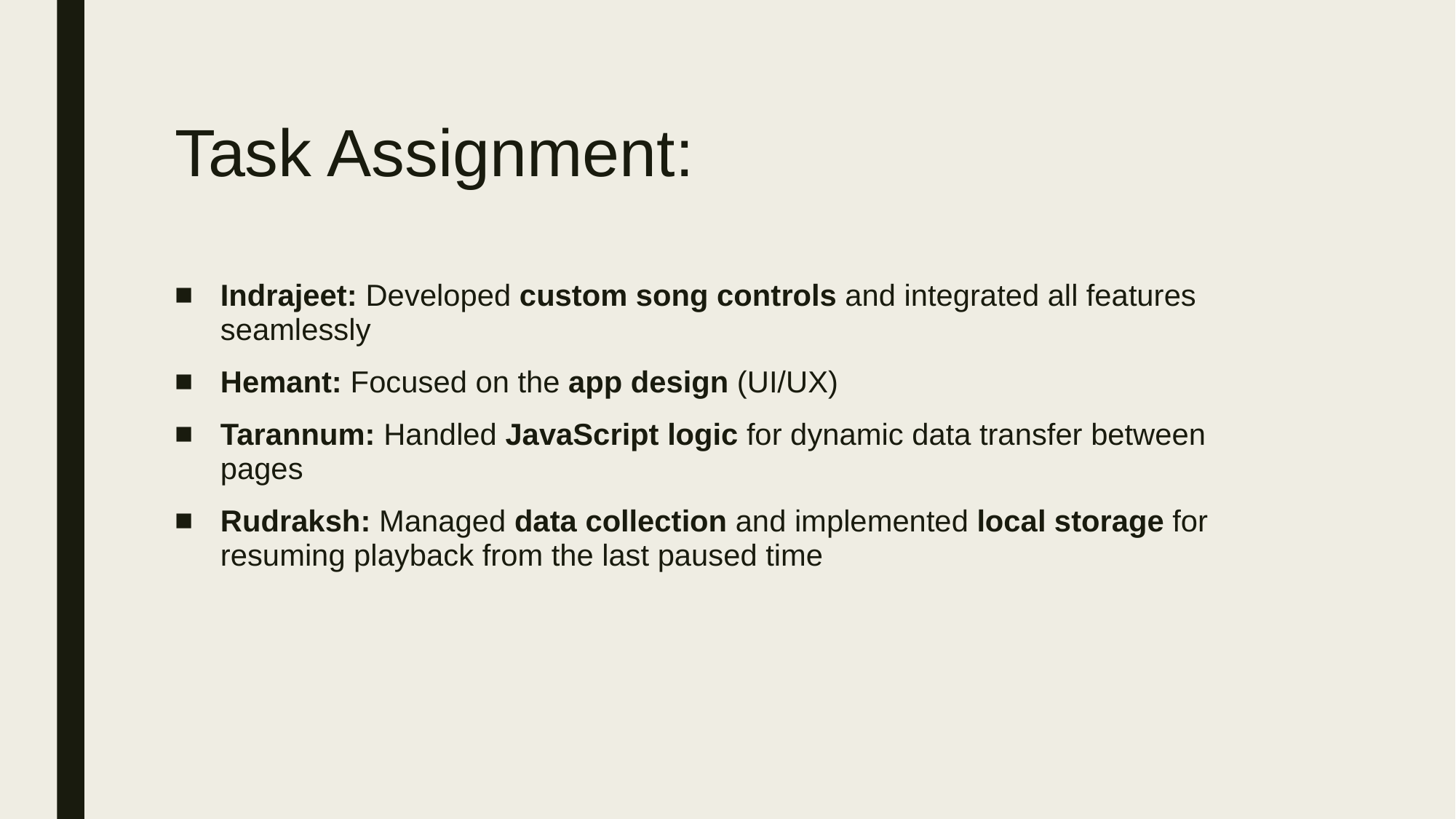

# Task Assignment:
Indrajeet: Developed custom song controls and integrated all features seamlessly
Hemant: Focused on the app design (UI/UX)
Tarannum: Handled JavaScript logic for dynamic data transfer between pages
Rudraksh: Managed data collection and implemented local storage for resuming playback from the last paused time